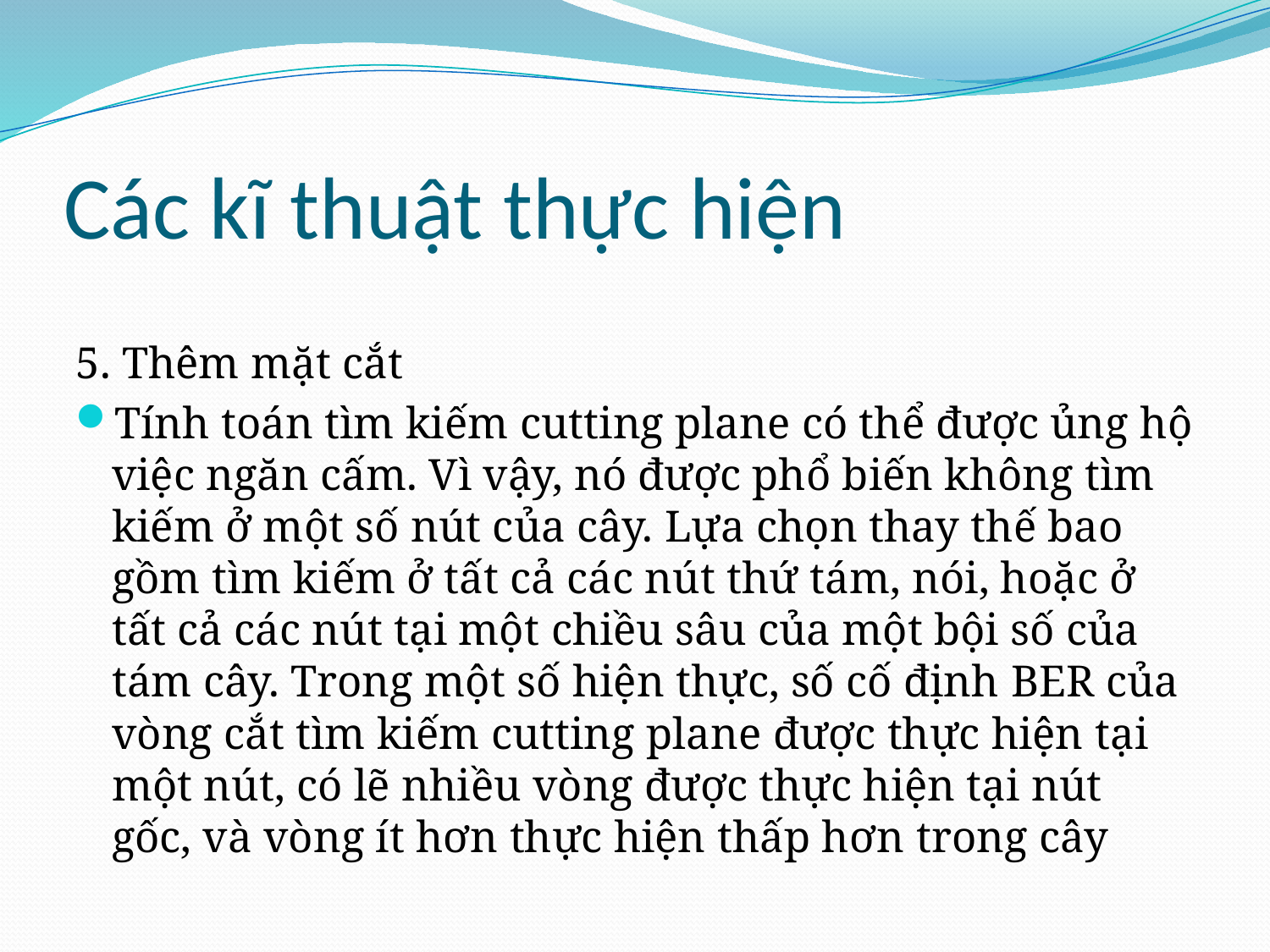

# Các kĩ thuật thực hiện

5. Thêm mặt cắt
Tính toán tìm kiếm cutting plane có thể được ủng hộ việc ngăn cấm. Vì vậy, nó được phổ biến không tìm kiếm ở một số nút của cây. Lựa chọn thay thế bao gồm tìm kiếm ở tất cả các nút thứ tám, nói, hoặc ở tất cả các nút tại một chiều sâu của một bội số của tám cây. Trong một số hiện thực, số cố định BER của vòng cắt tìm kiếm cutting plane được thực hiện tại một nút, có lẽ nhiều vòng được thực hiện tại nút gốc, và vòng ít hơn thực hiện thấp hơn trong cây